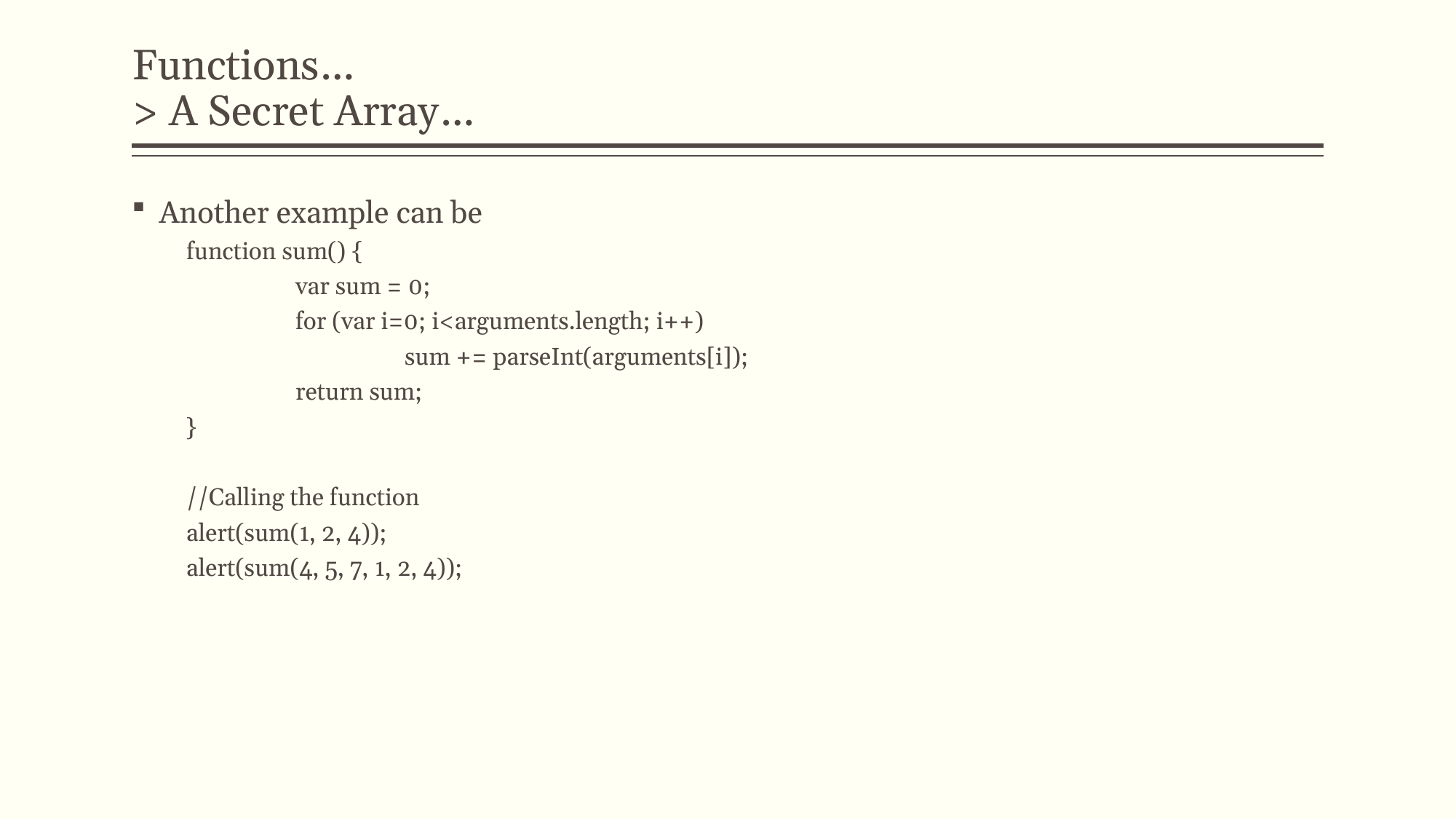

# Functions… > A Secret Array…
Another example can be
function sum() {
	var sum = 0;
	for (var i=0; i<arguments.length; i++)
		sum += parseInt(arguments[i]);
	return sum;
}

//Calling the function
alert(sum(1, 2, 4));
alert(sum(4, 5, 7, 1, 2, 4));